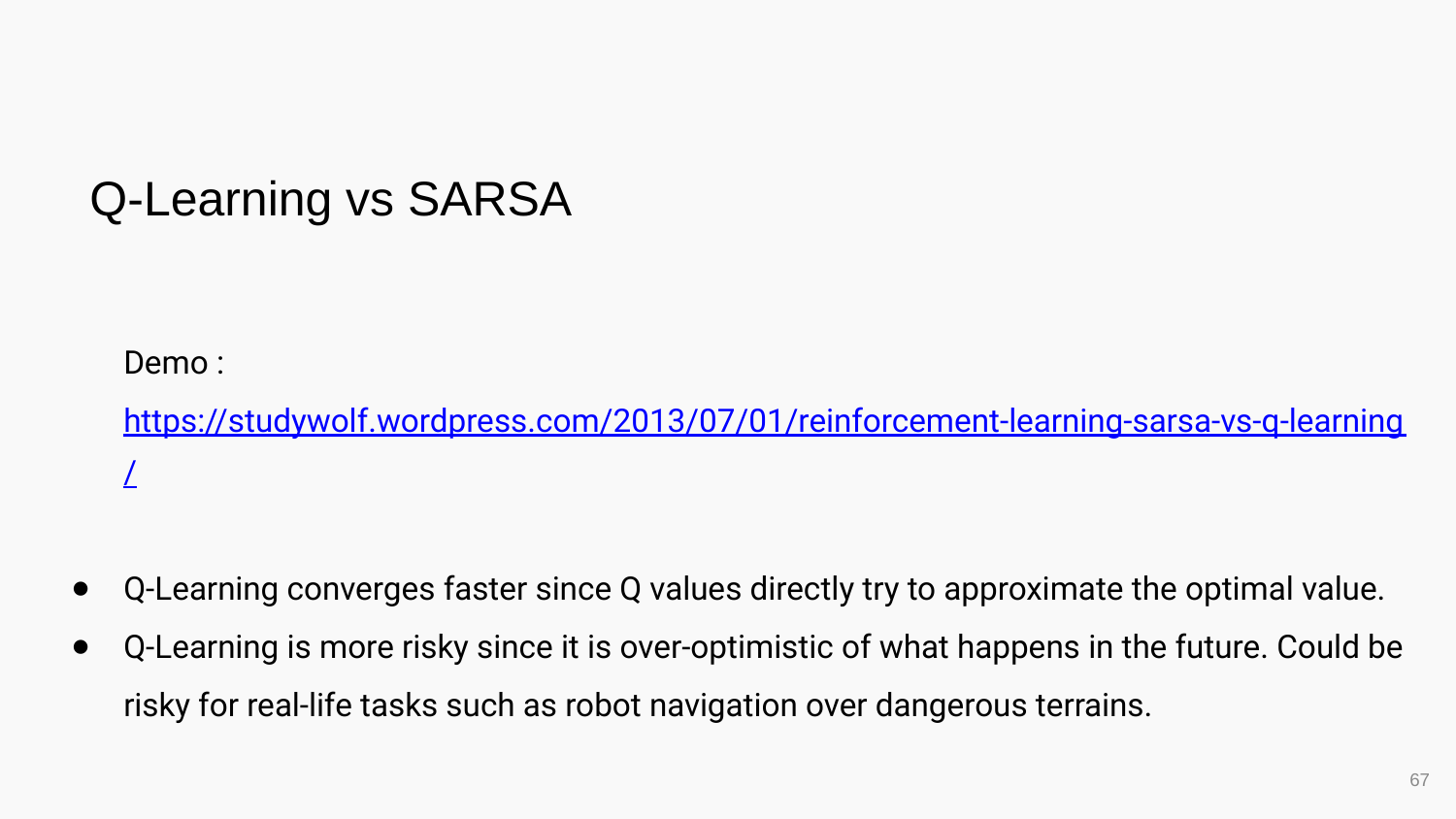

# Q-Learning vs SARSA
Demo : https://studywolf.wordpress.com/2013/07/01/reinforcement-learning-sarsa-vs-q-learning/

Q-Learning converges faster since Q values directly try to approximate the optimal value.
Q-Learning is more risky since it is over-optimistic of what happens in the future. Could be risky for real-life tasks such as robot navigation over dangerous terrains.
67